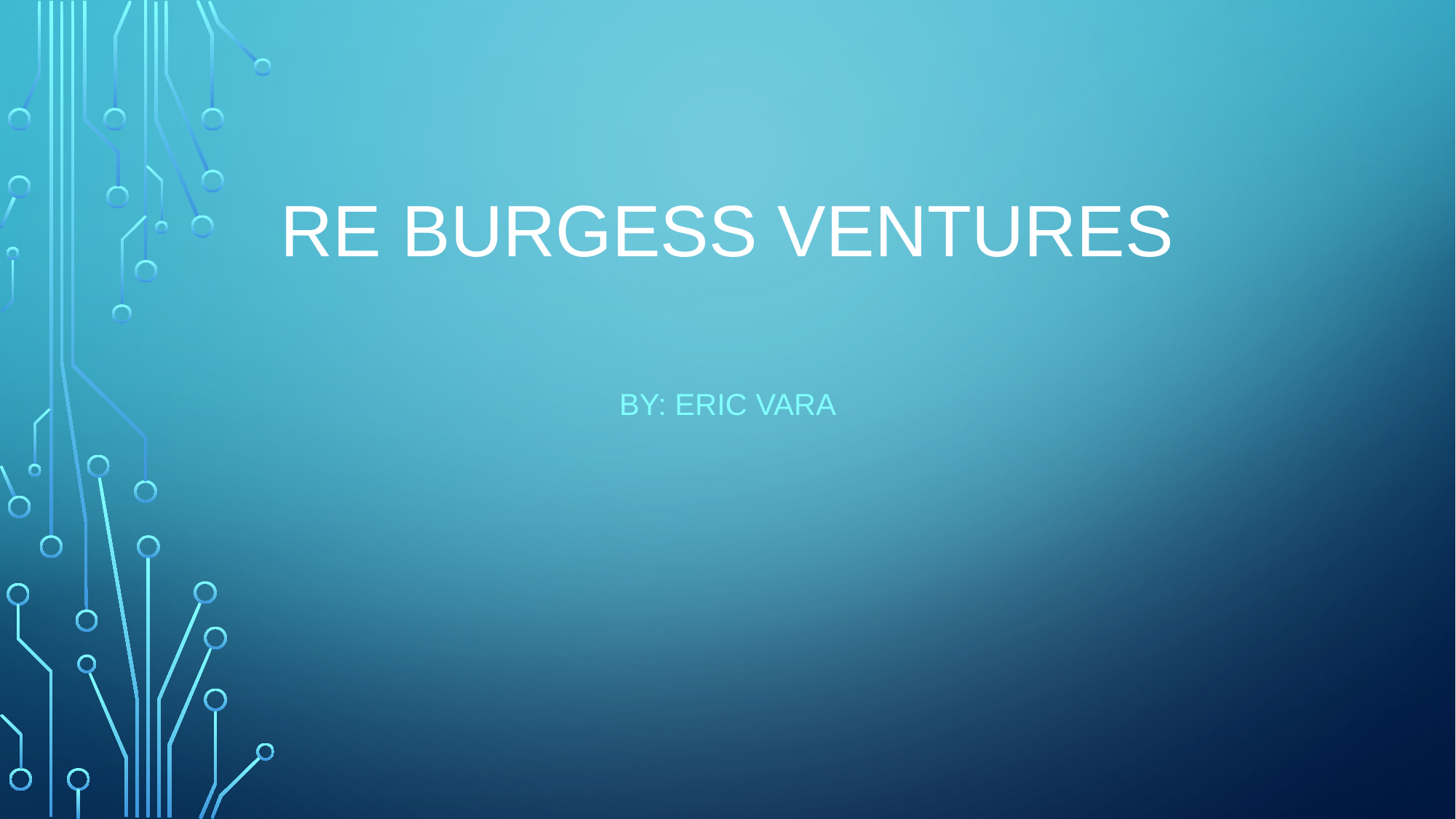

# Re burgess ventures
By: eric vara